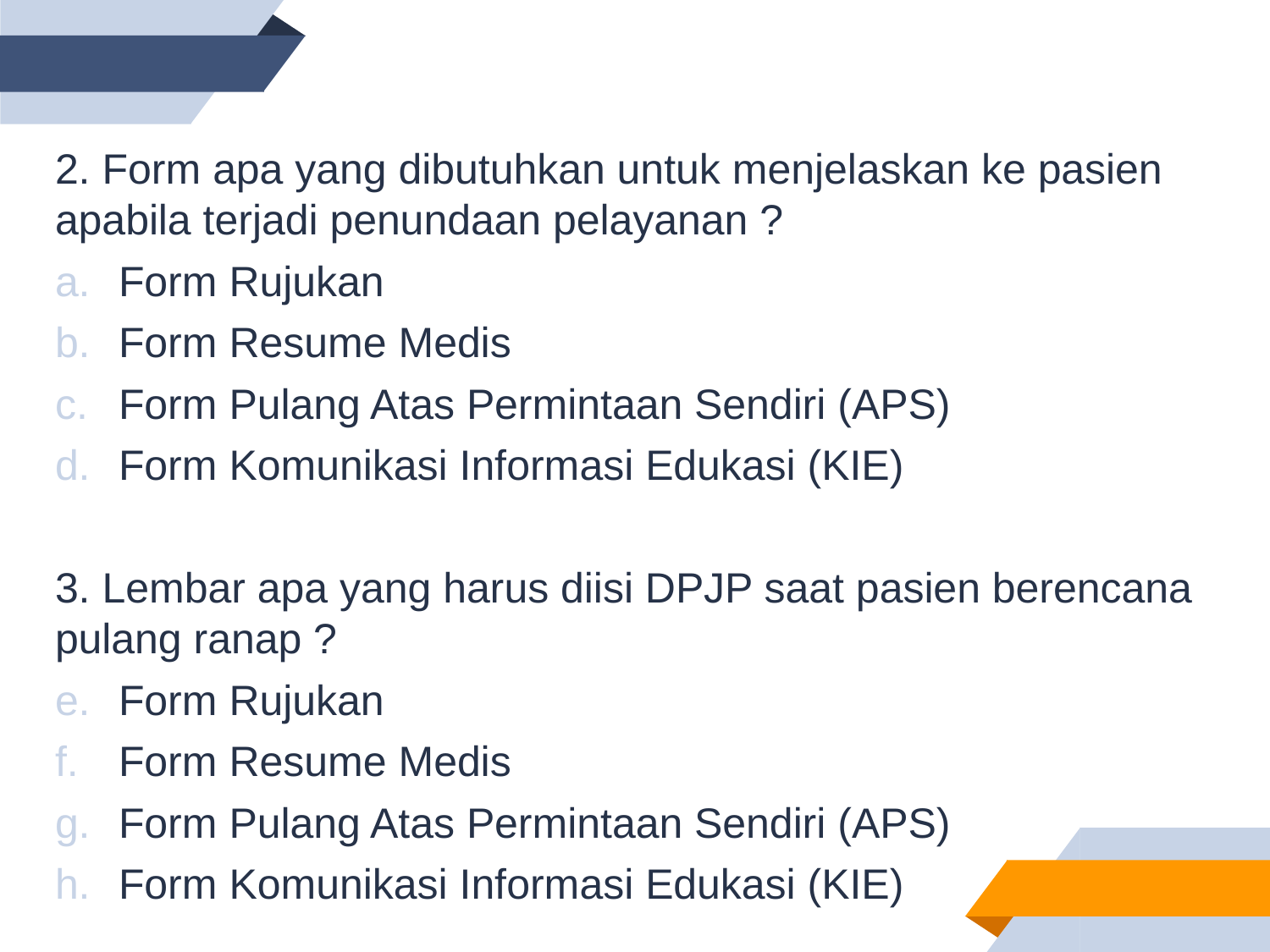

2. Form apa yang dibutuhkan untuk menjelaskan ke pasien apabila terjadi penundaan pelayanan ?
Form Rujukan
Form Resume Medis
Form Pulang Atas Permintaan Sendiri (APS)
Form Komunikasi Informasi Edukasi (KIE)

3. Lembar apa yang harus diisi DPJP saat pasien berencana pulang ranap ?
Form Rujukan
Form Resume Medis
Form Pulang Atas Permintaan Sendiri (APS)
Form Komunikasi Informasi Edukasi (KIE)